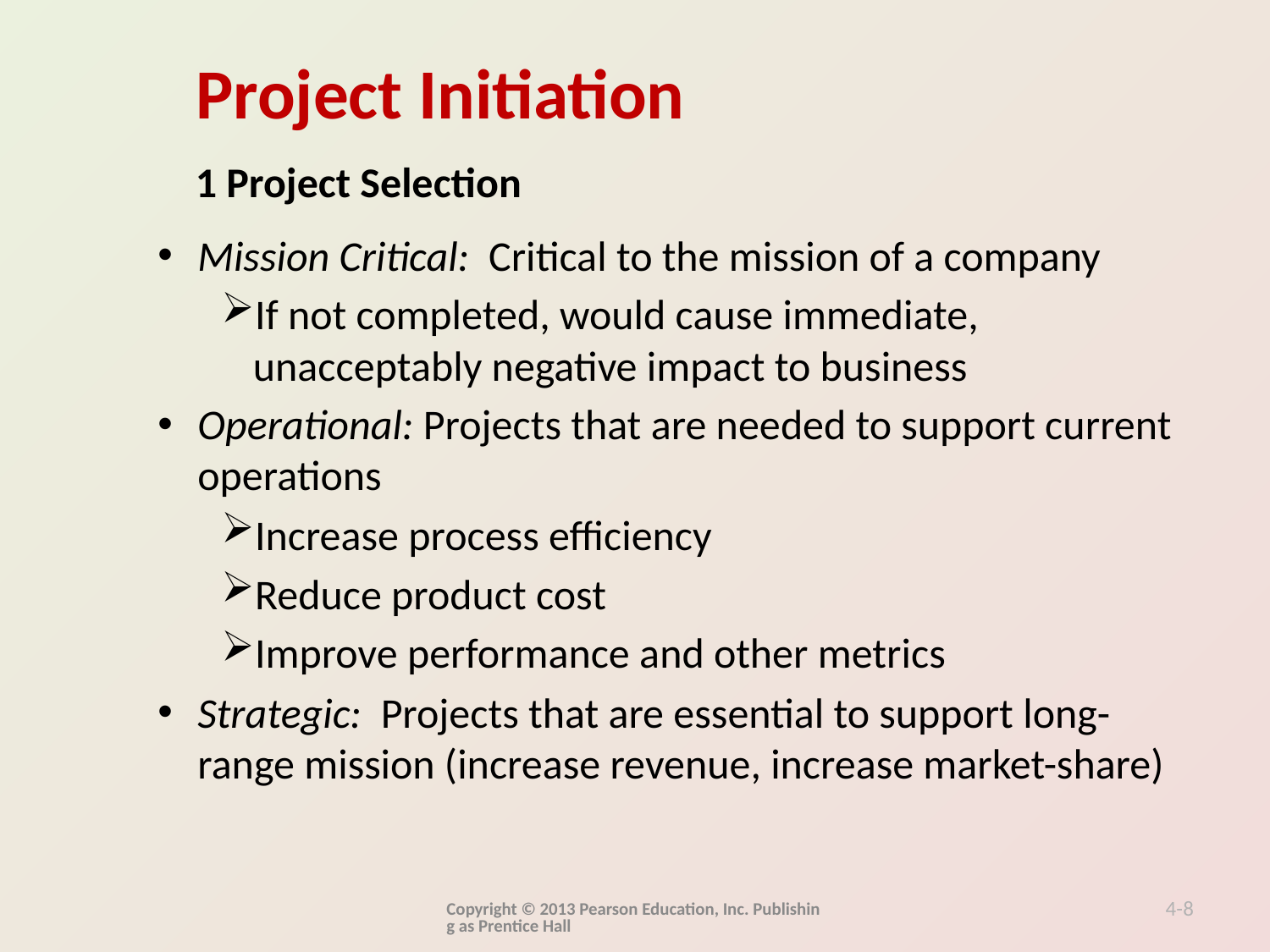

1 Project Selection
Mission Critical:  Critical to the mission of a company
If not completed, would cause immediate, unacceptably negative impact to business
Operational: Projects that are needed to support current operations
Increase process efficiency
Reduce product cost
Improve performance and other metrics
Strategic:  Projects that are essential to support long-range mission (increase revenue, increase market-share)
Copyright © 2013 Pearson Education, Inc. Publishing as Prentice Hall
4-8